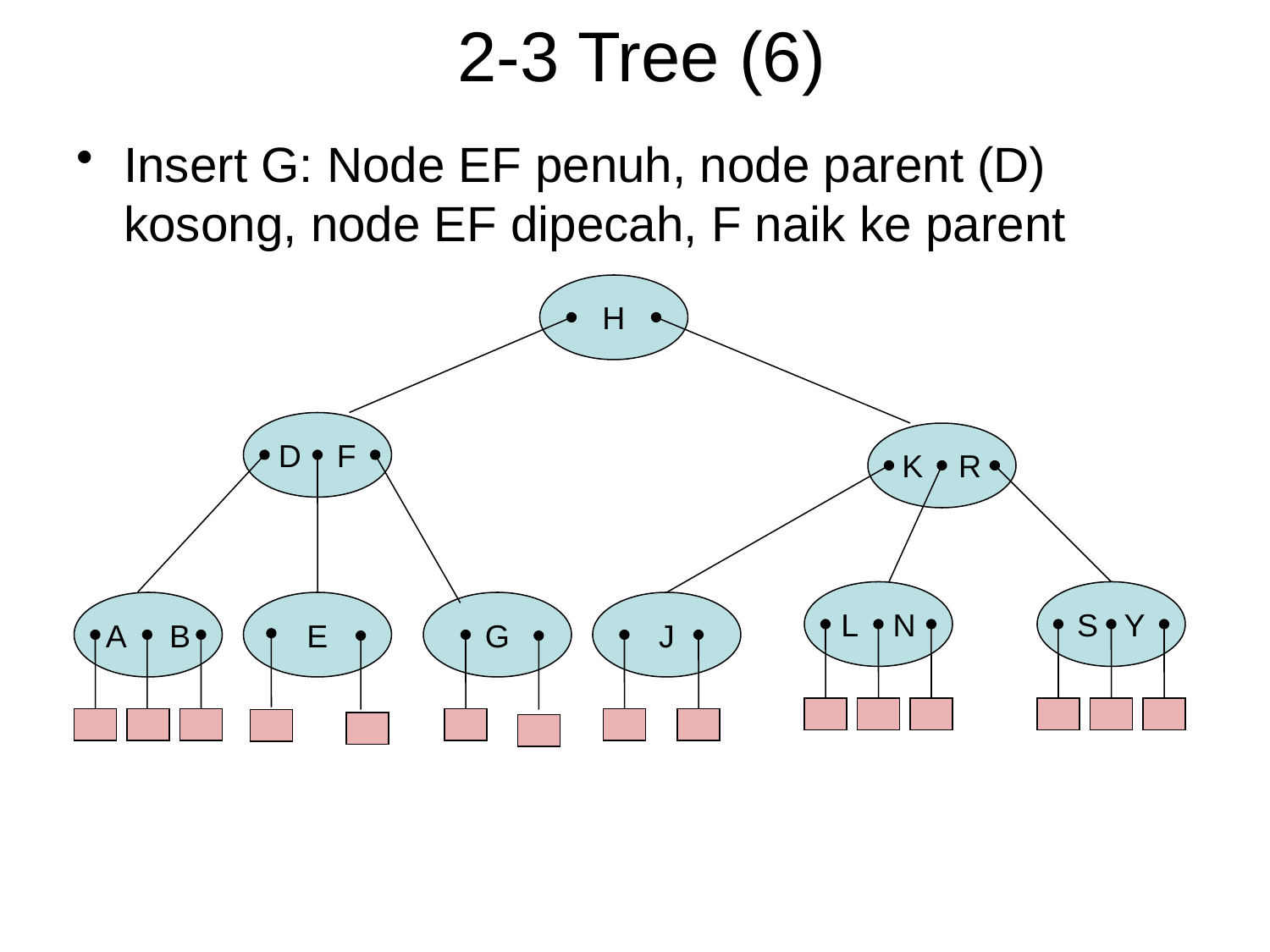

# 2-3 Tree (6)
Insert G: Node EF penuh, node parent (D) kosong, node EF dipecah, F naik ke parent

H

D    F
K    R

L    N
S   Y
A     B
E
G
J